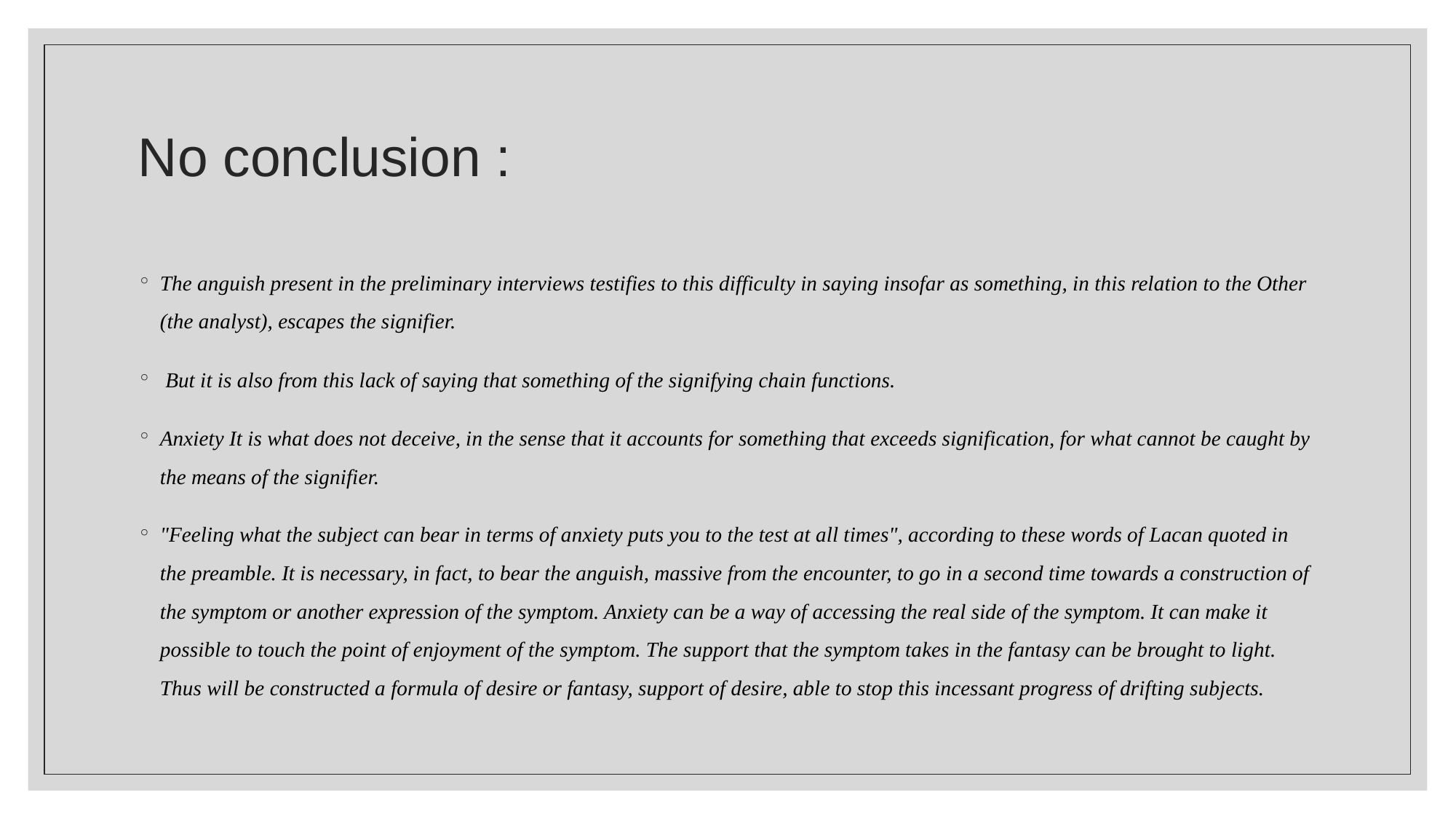

# No conclusion :
The anguish present in the preliminary interviews testifies to this difficulty in saying insofar as something, in this relation to the Other (the analyst), escapes the signifier.
 But it is also from this lack of saying that something of the signifying chain functions.
Anxiety It is what does not deceive, in the sense that it accounts for something that exceeds signification, for what cannot be caught by the means of the signifier.
"Feeling what the subject can bear in terms of anxiety puts you to the test at all times", according to these words of Lacan quoted in the preamble. It is necessary, in fact, to bear the anguish, massive from the encounter, to go in a second time towards a construction of the symptom or another expression of the symptom. Anxiety can be a way of accessing the real side of the symptom. It can make it possible to touch the point of enjoyment of the symptom. The support that the symptom takes in the fantasy can be brought to light. Thus will be constructed a formula of desire or fantasy, support of desire, able to stop this incessant progress of drifting subjects.